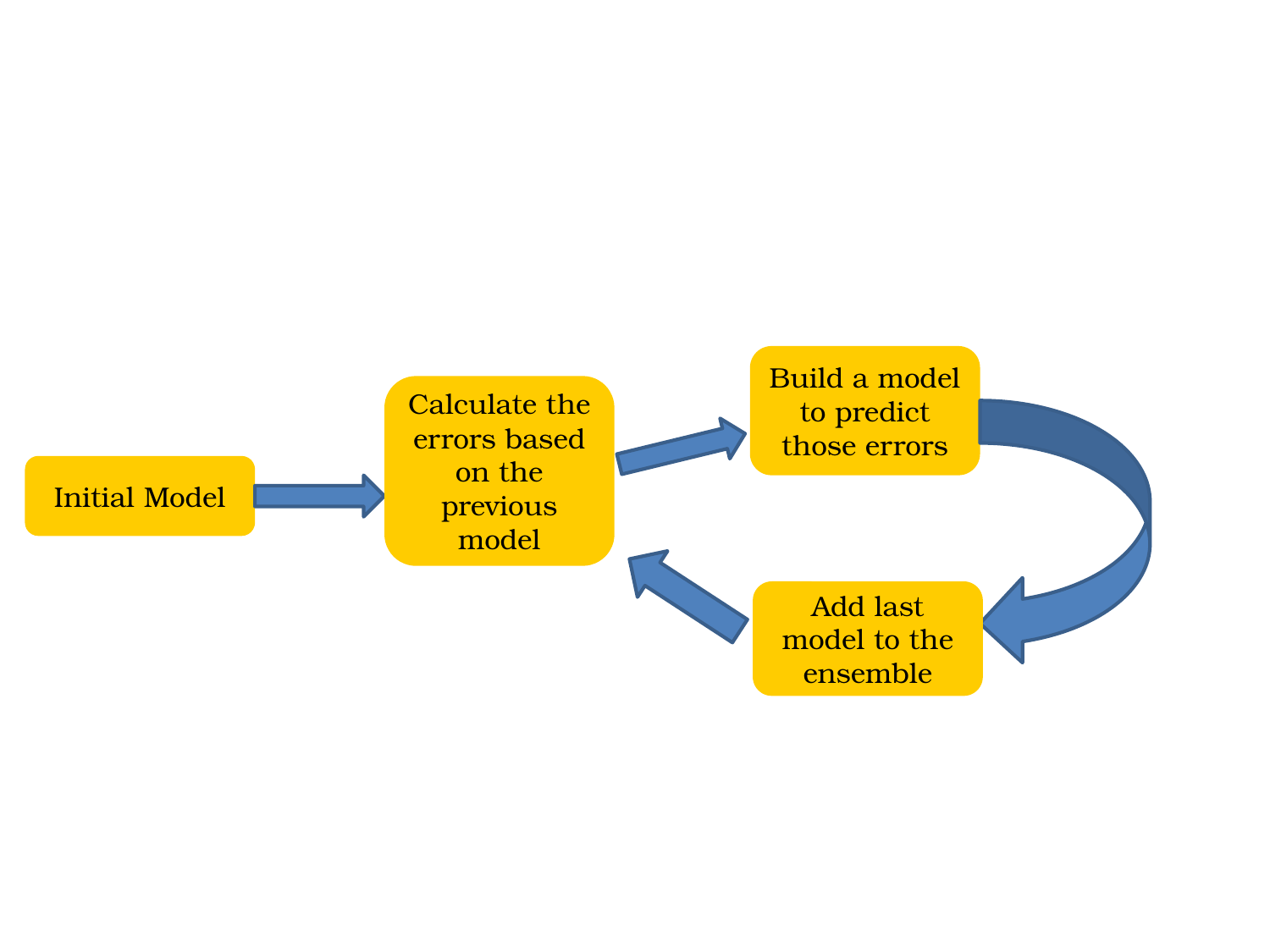

Build a model to predict those errors
Calculate the errors based on the previous model

Initial Model

Add last model to the ensemble